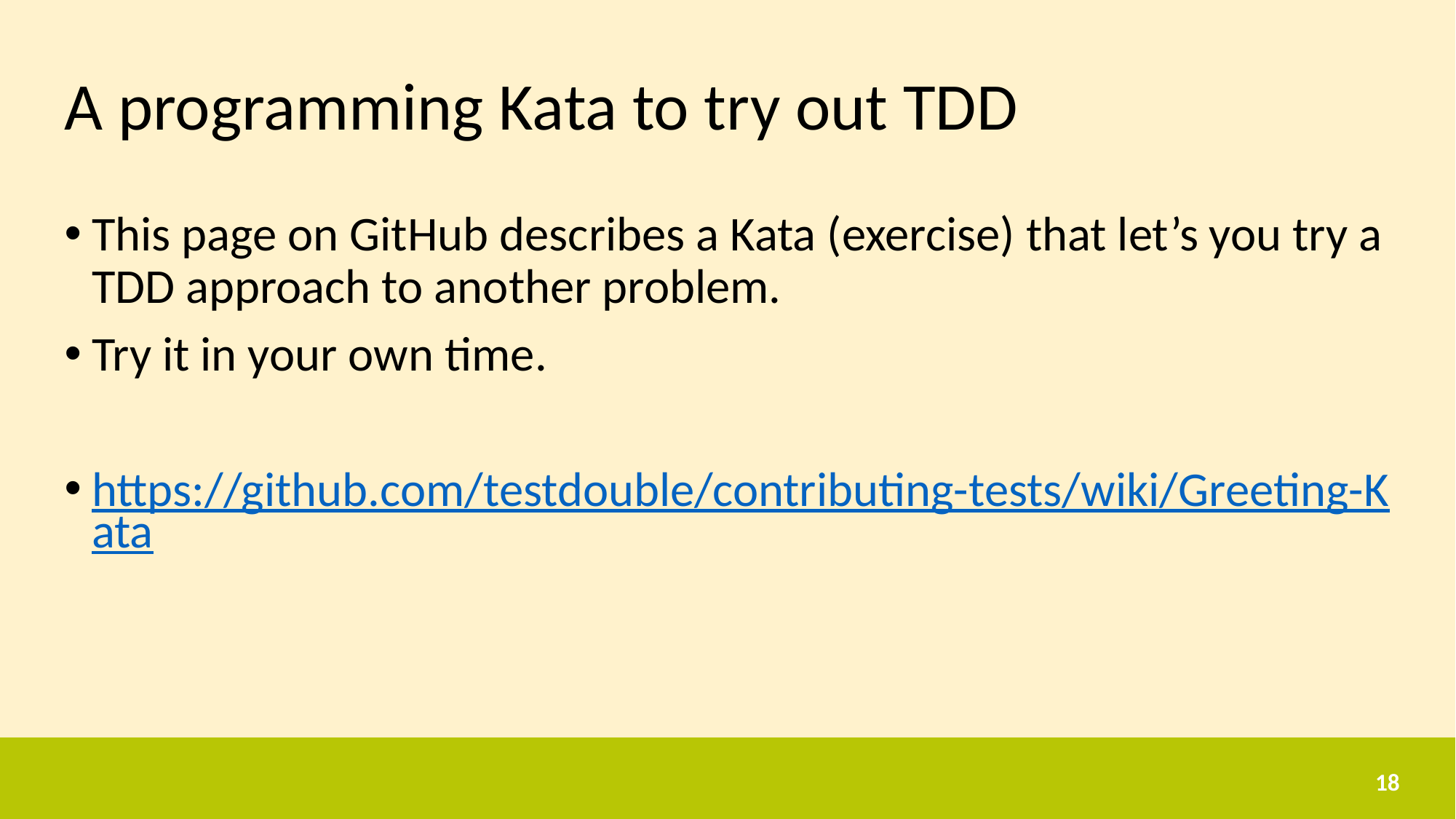

# A programming Kata to try out TDD
This page on GitHub describes a Kata (exercise) that let’s you try a TDD approach to another problem.
Try it in your own time.

https://github.com/testdouble/contributing-tests/wiki/Greeting-Kata
18